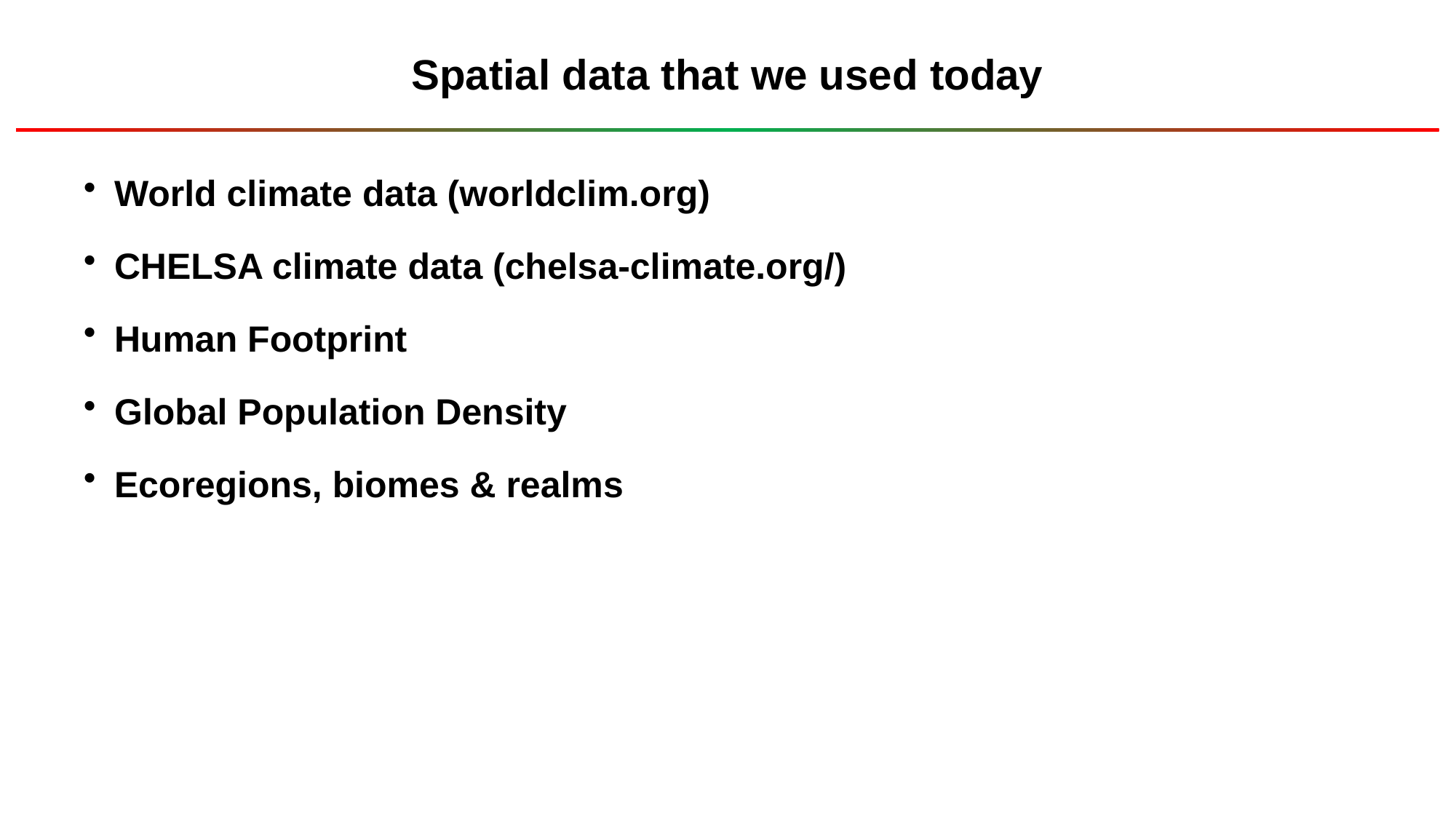

# Spatial data that we used today
World climate data (worldclim.org)
CHELSA climate data (chelsa-climate.org/)
Human Footprint
Global Population Density
Ecoregions, biomes & realms